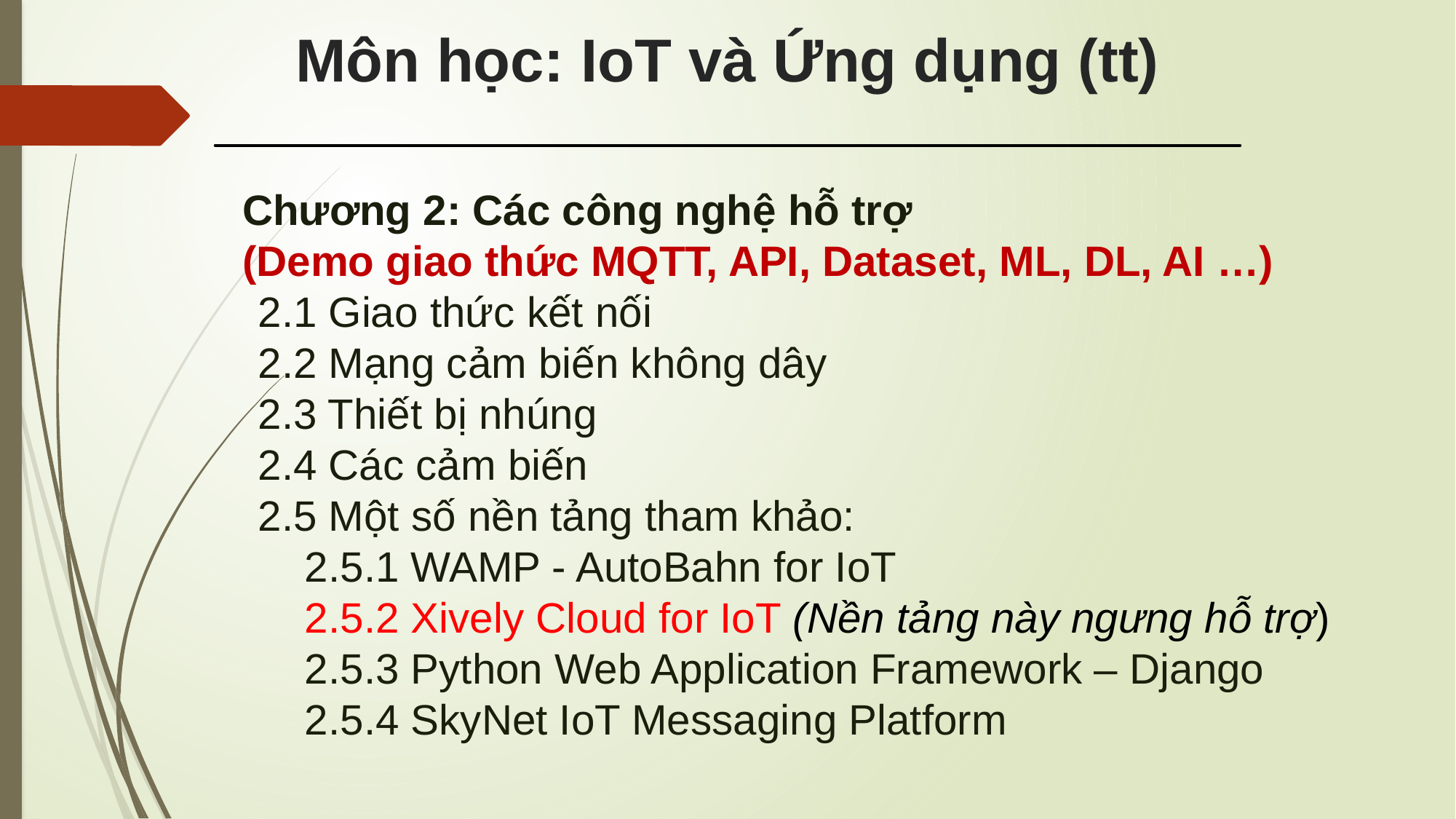

# Môn học: IoT và Ứng dụng (tt)
Chương 2: Các công nghệ hỗ trợ
(Demo giao thức MQTT, API, Dataset, ML, DL, AI …)
2.1 Giao thức kết nối
2.2 Mạng cảm biến không dây
2.3 Thiết bị nhúng
2.4 Các cảm biến
2.5 Một số nền tảng tham khảo:
 2.5.1 WAMP - AutoBahn for IoT
 2.5.2 Xively Cloud for IoT (Nền tảng này ngưng hỗ trợ)
 2.5.3 Python Web Application Framework – Django
 2.5.4 SkyNet IoT Messaging Platform